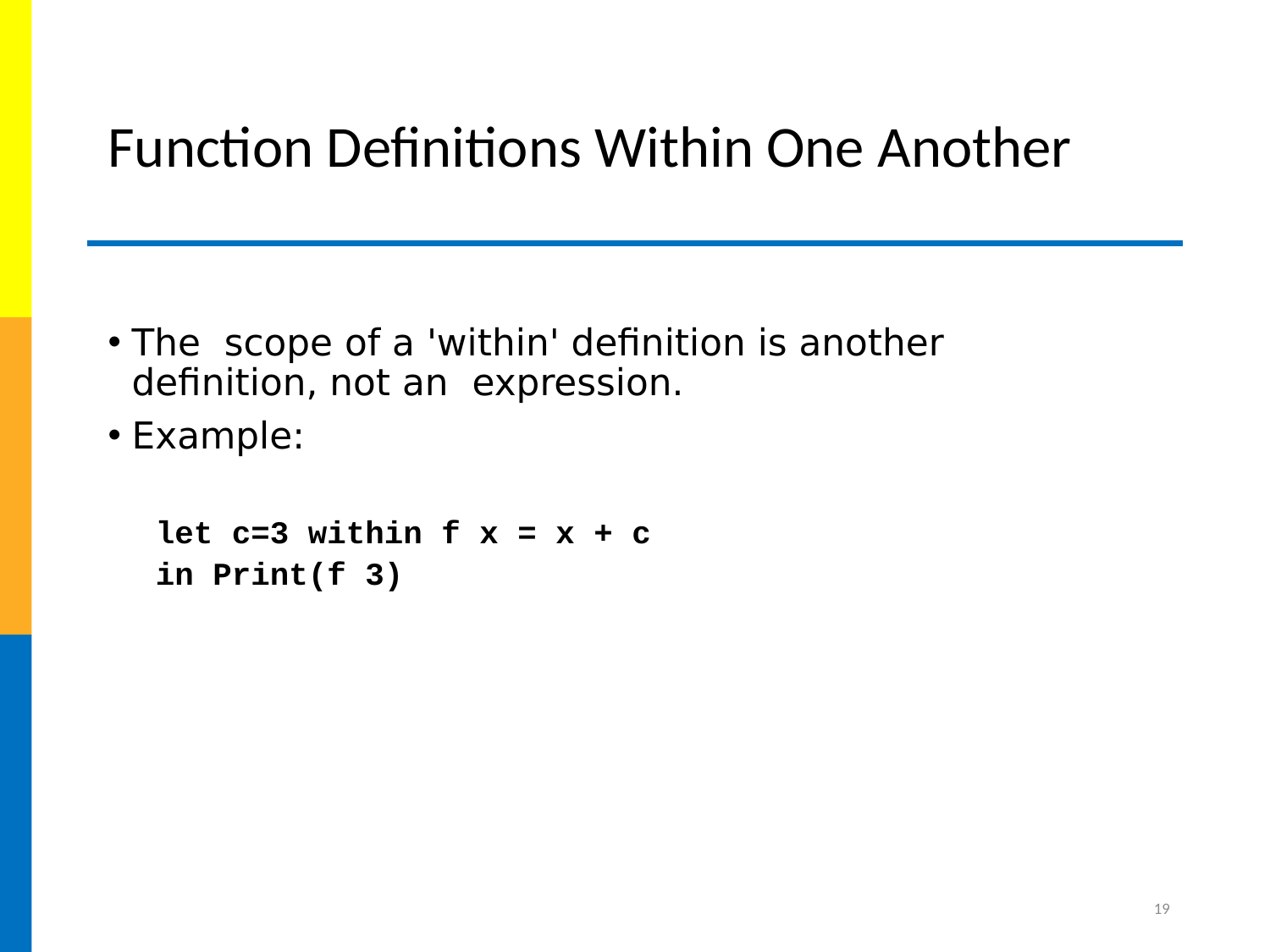

# Function Definitions Within One Another
The  scope of a 'within' definition is another definition, not an  expression.
Example:

let c=3 within f x = x + c
in Print(f 3)
19